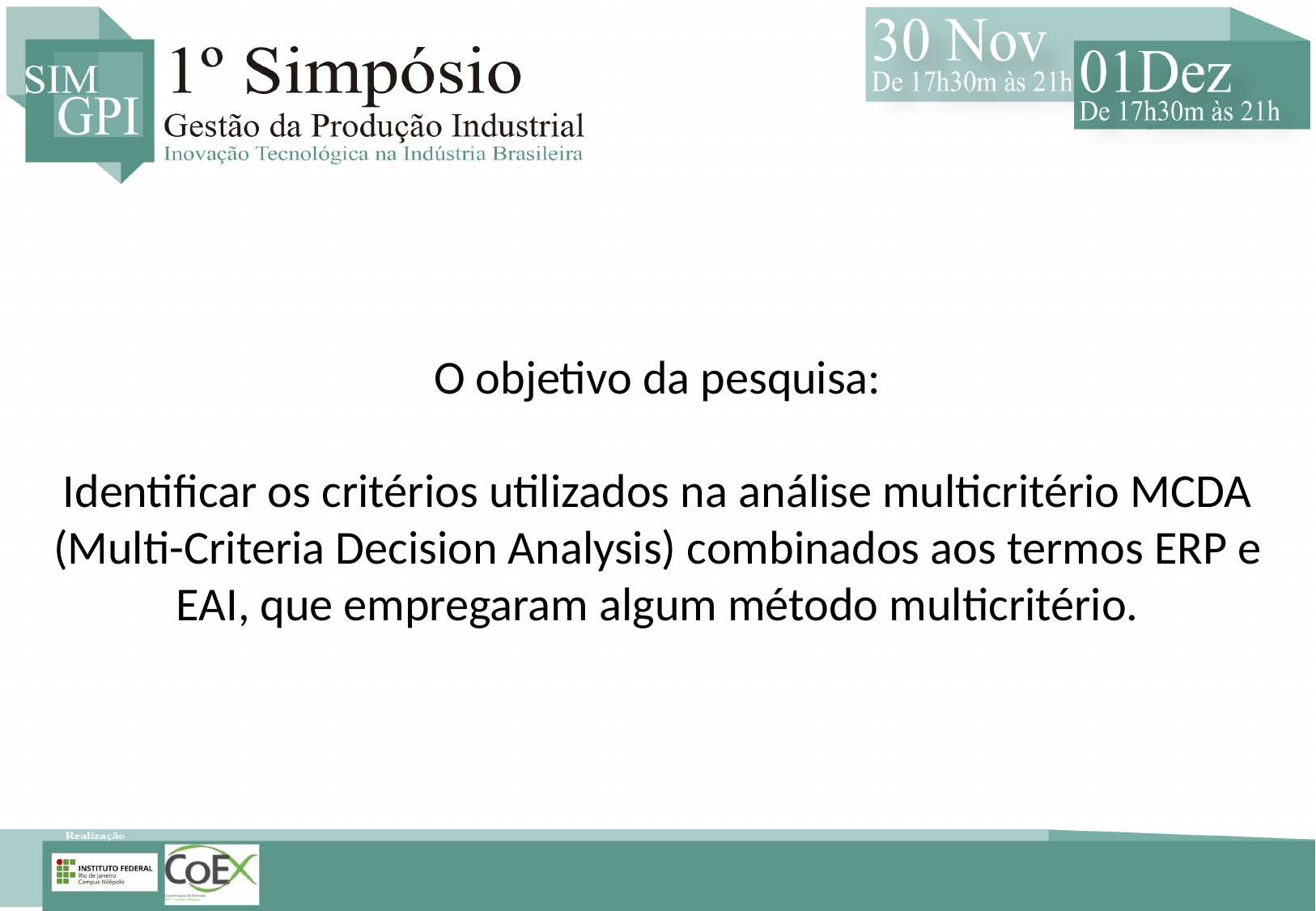

O objetivo da pesquisa:
Identificar os critérios utilizados na análise multicritério MCDA (Multi-Criteria Decision Analysis) combinados aos termos ERP e EAI, que empregaram algum método multicritério.